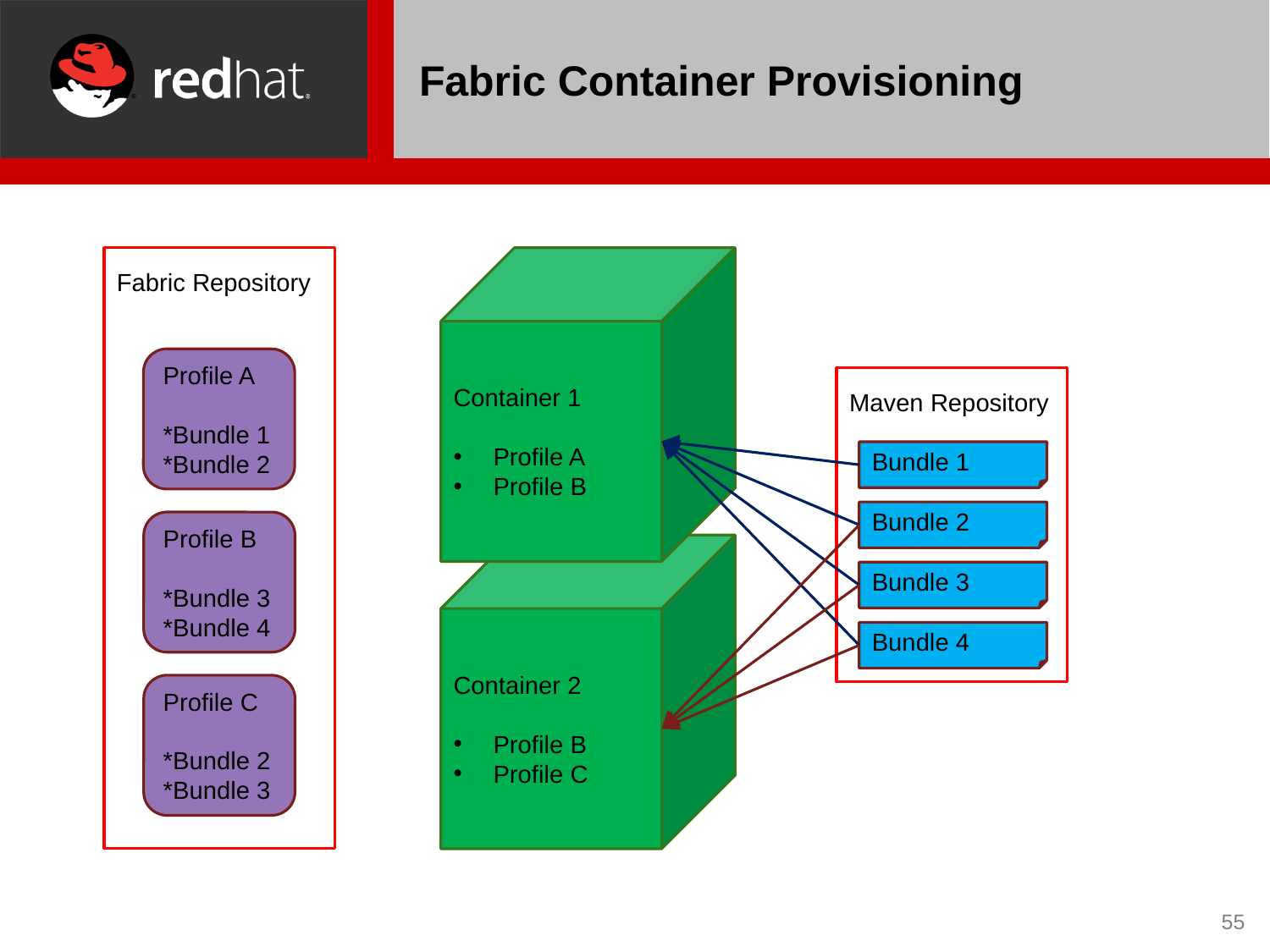

# Fabric Container Provisioning

Fabric Repository

Container 1

Profile A
Profile B
Profile A

*Bundle 1
*Bundle 2

Maven Repository

Bundle 1
Bundle 2
Profile B

*Bundle 3
*Bundle 4
Container 2

Profile B
Profile C
Bundle 3
Bundle 4
Profile C

*Bundle 2
*Bundle 3
55